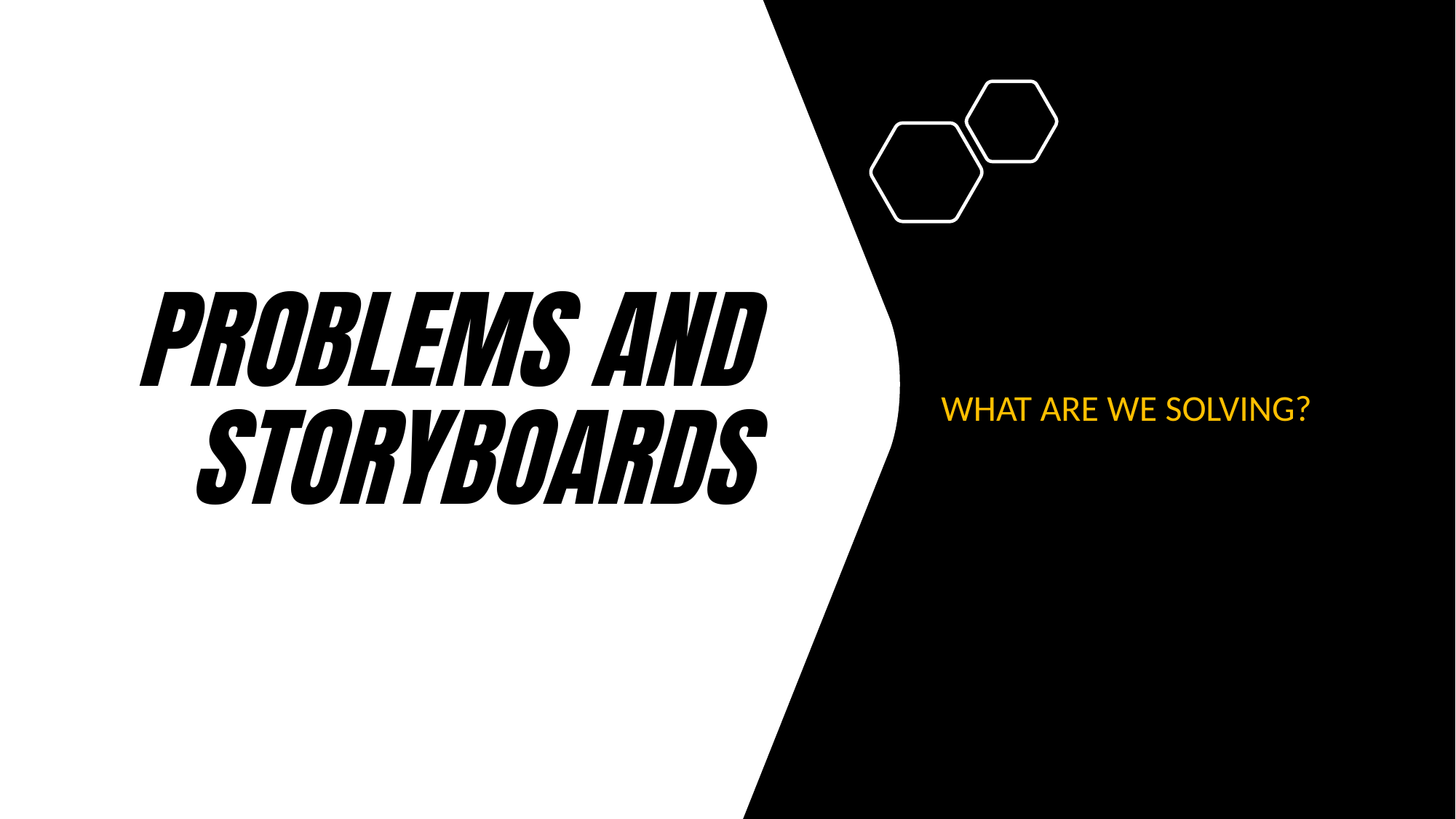

# PROBLEMS AND STORYBOARDS
WHAT ARE WE SOLVING?